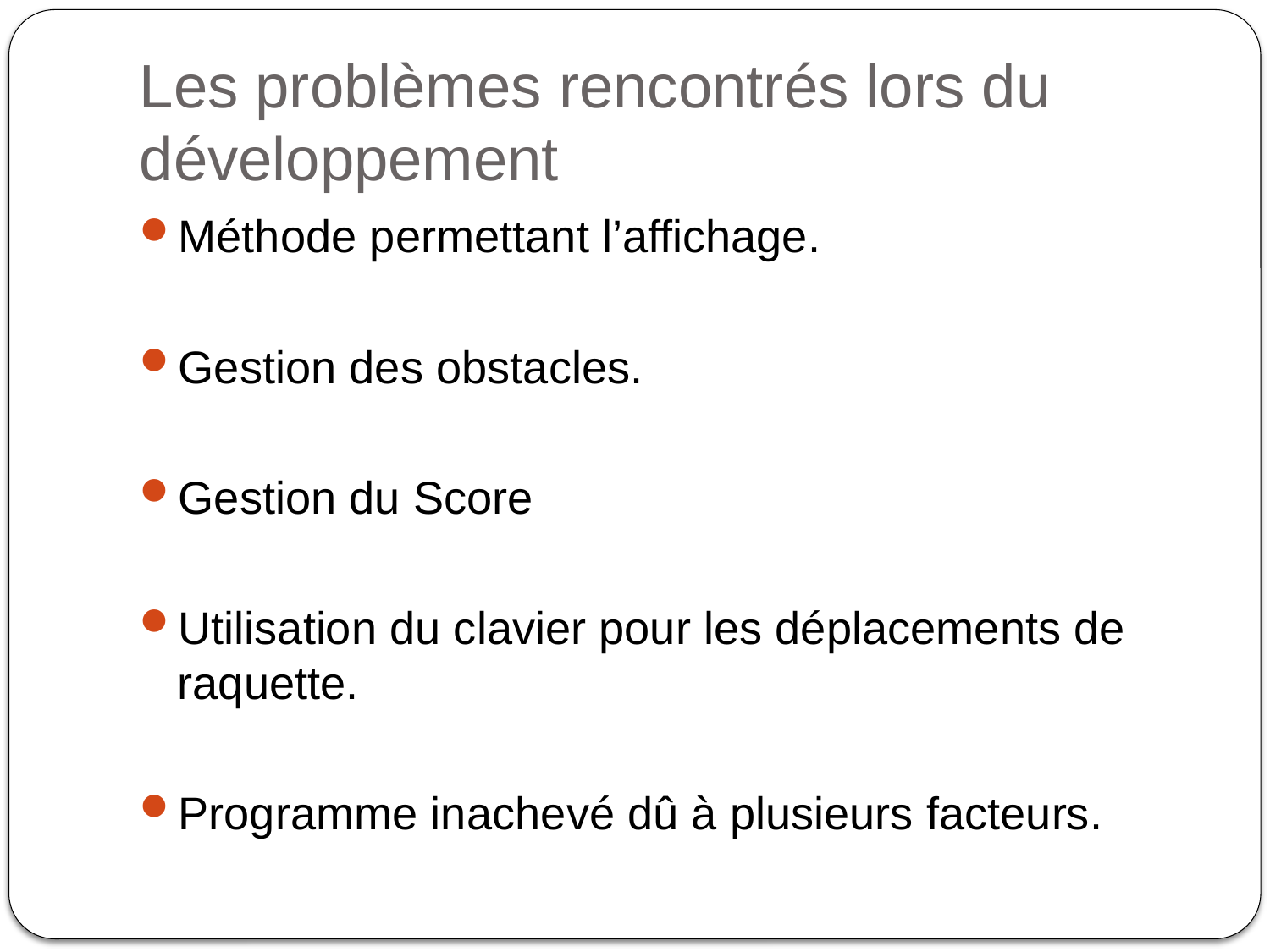

# Les problèmes rencontrés lors du développement
Méthode permettant l’affichage.

Gestion des obstacles.

Gestion du Score

Utilisation du clavier pour les déplacements de raquette.

Programme inachevé dû à plusieurs facteurs.